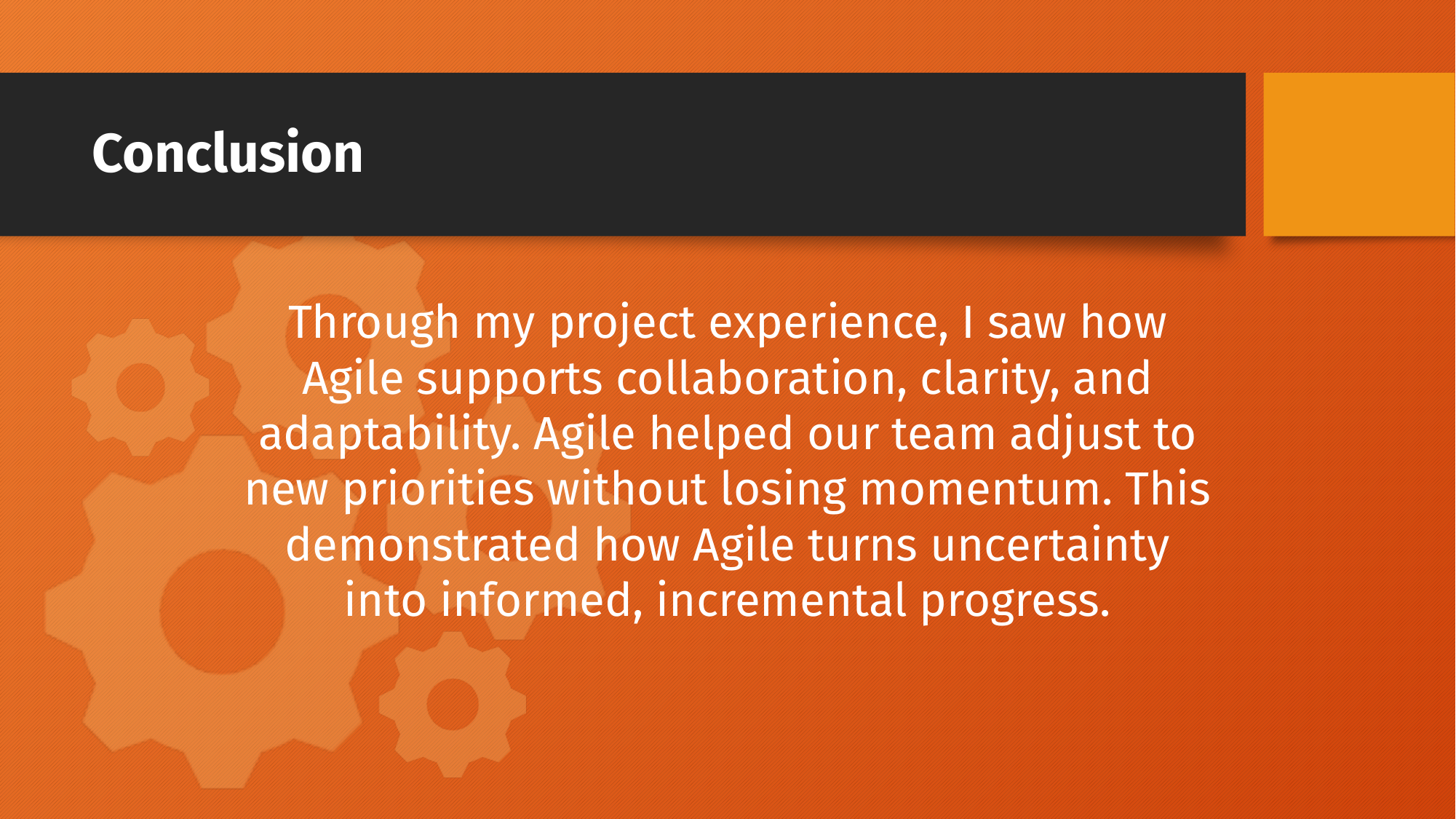

# Conclusion
Through my project experience, I saw how Agile supports collaboration, clarity, and adaptability. Agile helped our team adjust to new priorities without losing momentum. This demonstrated how Agile turns uncertainty into informed, incremental progress.